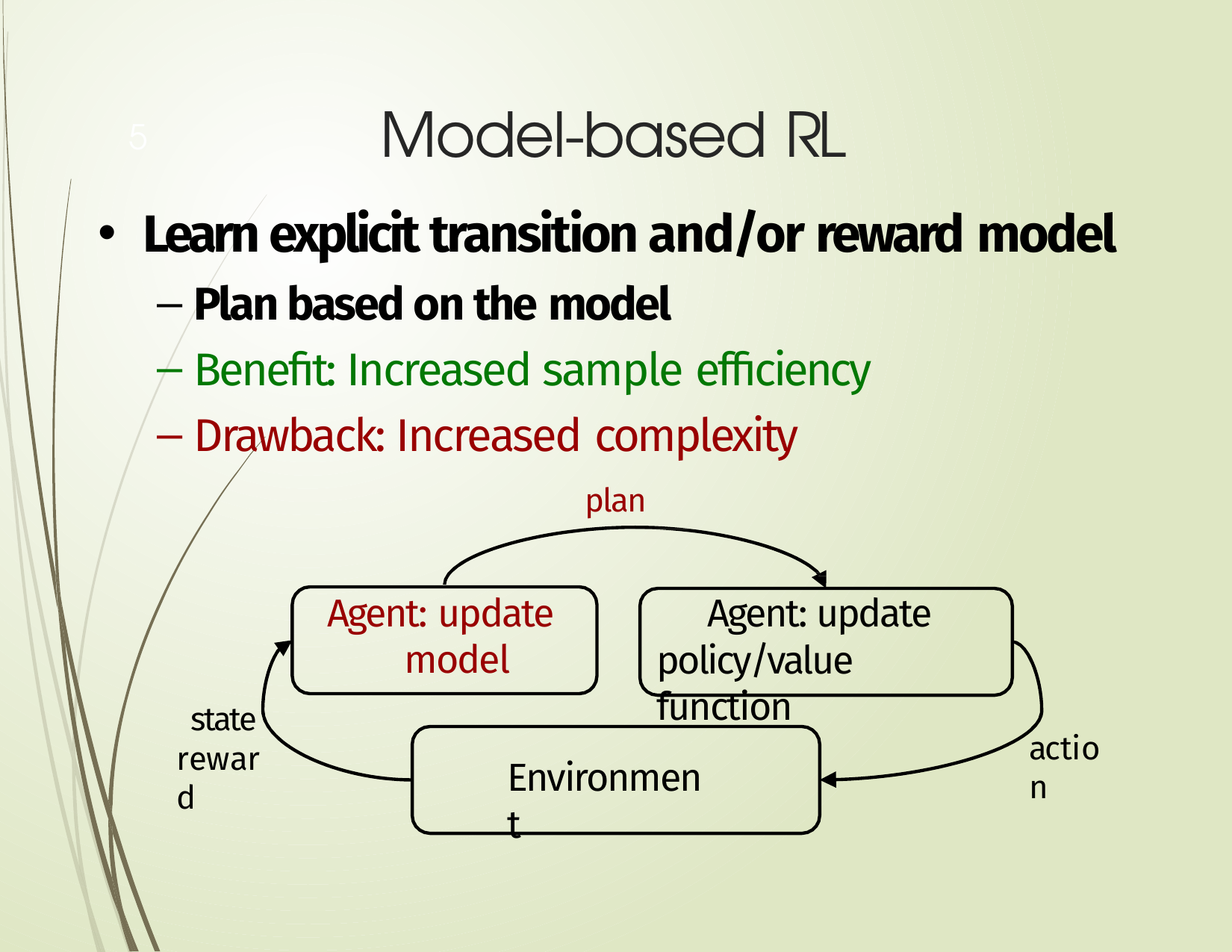

# Model-based RL
5
Learn explicit transition and/or reward model
Plan based on the model
Benefit: Increased sample efficiency
Drawback: Increased complexity
plan

Agent: update  model
Agent: update  policy/value function

state  reward
action
Environment